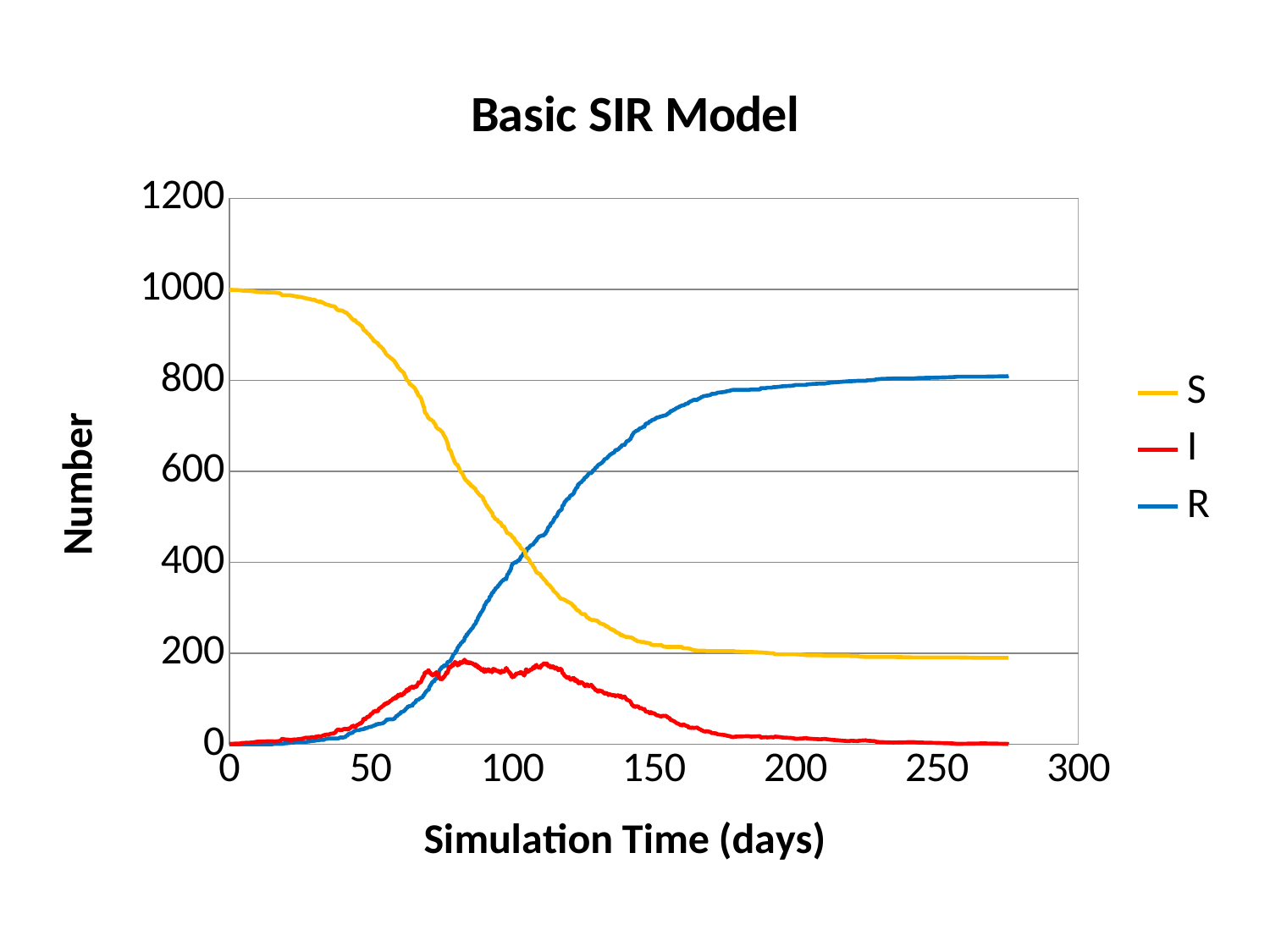

### Chart: Basic SIR Model

| Category | S | I | R |
|---|---|---|---|